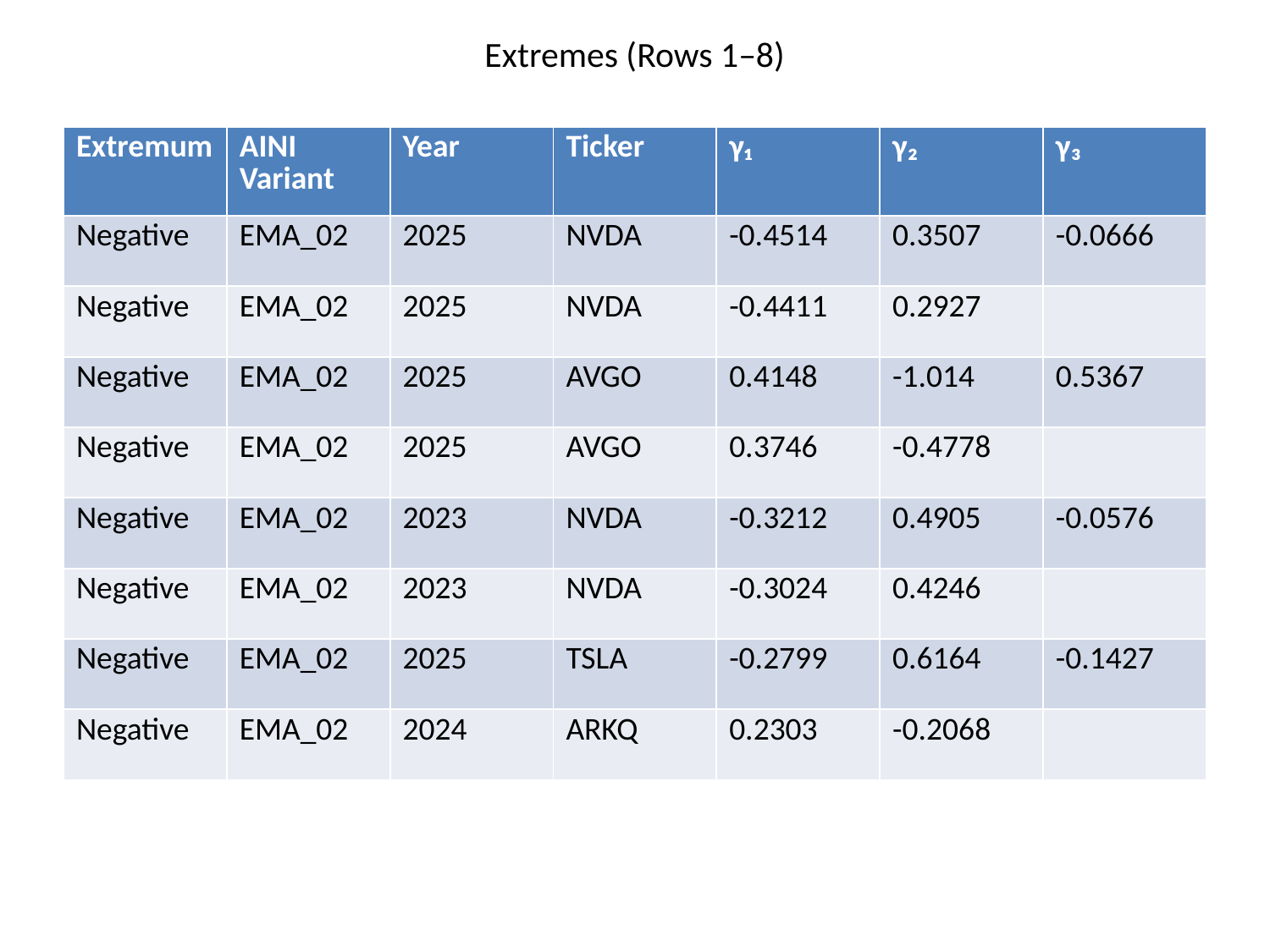

Extremes (Rows 1–8)
#
| Extremum | AINI Variant | Year | Ticker | γ₁ | γ₂ | γ₃ |
| --- | --- | --- | --- | --- | --- | --- |
| Negative | EMA\_02 | 2025 | NVDA | -0.4514 | 0.3507 | -0.0666 |
| Negative | EMA\_02 | 2025 | NVDA | -0.4411 | 0.2927 |  |
| Negative | EMA\_02 | 2025 | AVGO | 0.4148 | -1.014 | 0.5367 |
| Negative | EMA\_02 | 2025 | AVGO | 0.3746 | -0.4778 |  |
| Negative | EMA\_02 | 2023 | NVDA | -0.3212 | 0.4905 | -0.0576 |
| Negative | EMA\_02 | 2023 | NVDA | -0.3024 | 0.4246 |  |
| Negative | EMA\_02 | 2025 | TSLA | -0.2799 | 0.6164 | -0.1427 |
| Negative | EMA\_02 | 2024 | ARKQ | 0.2303 | -0.2068 |  |